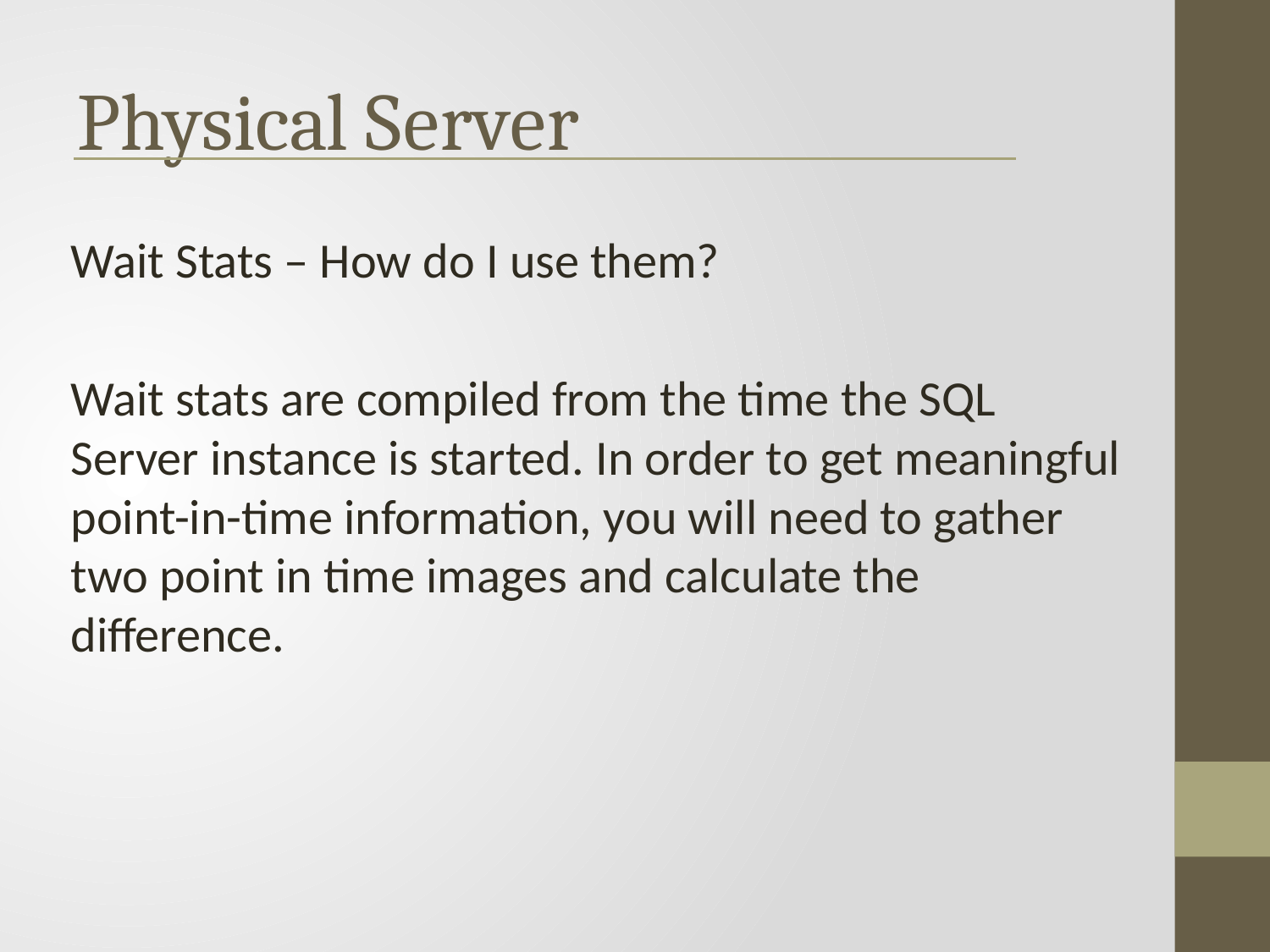

Physical Server
Wait Stats – How do I use them?

Wait stats are compiled from the time the SQL Server instance is started. In order to get meaningful point-in-time information, you will need to gather two point in time images and calculate the difference.